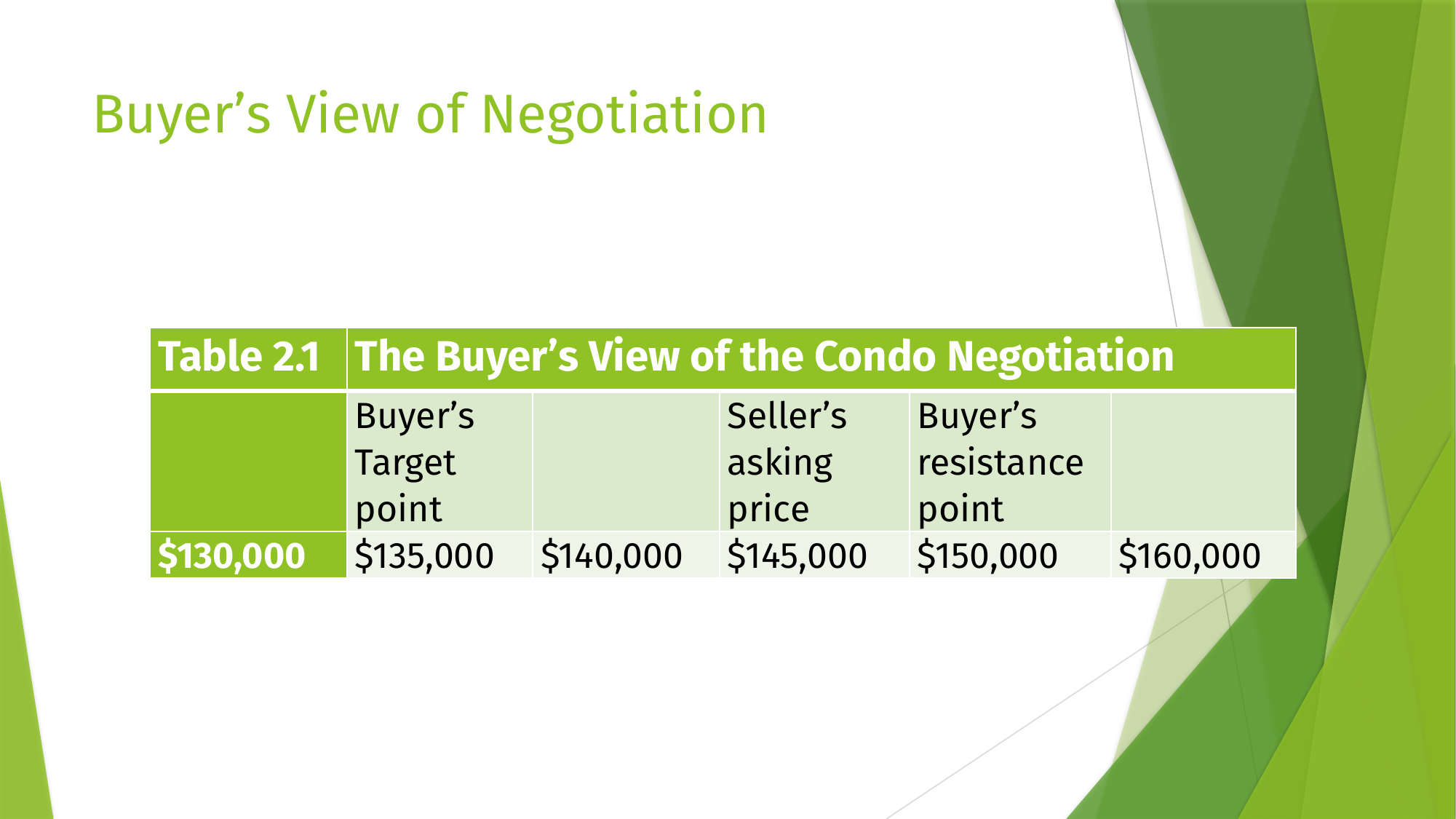

# Buyer’s View of Negotiation
| Table 2.1 | The Buyer’s View of the Condo Negotiation |  |  |  |  |
| --- | --- | --- | --- | --- | --- |
|  | Buyer’s Target point |  | Seller’s asking price | Buyer’s resistance point |  |
| $130,000 | $135,000 | $140,000 | $145,000 | $150,000 | $160,000 |